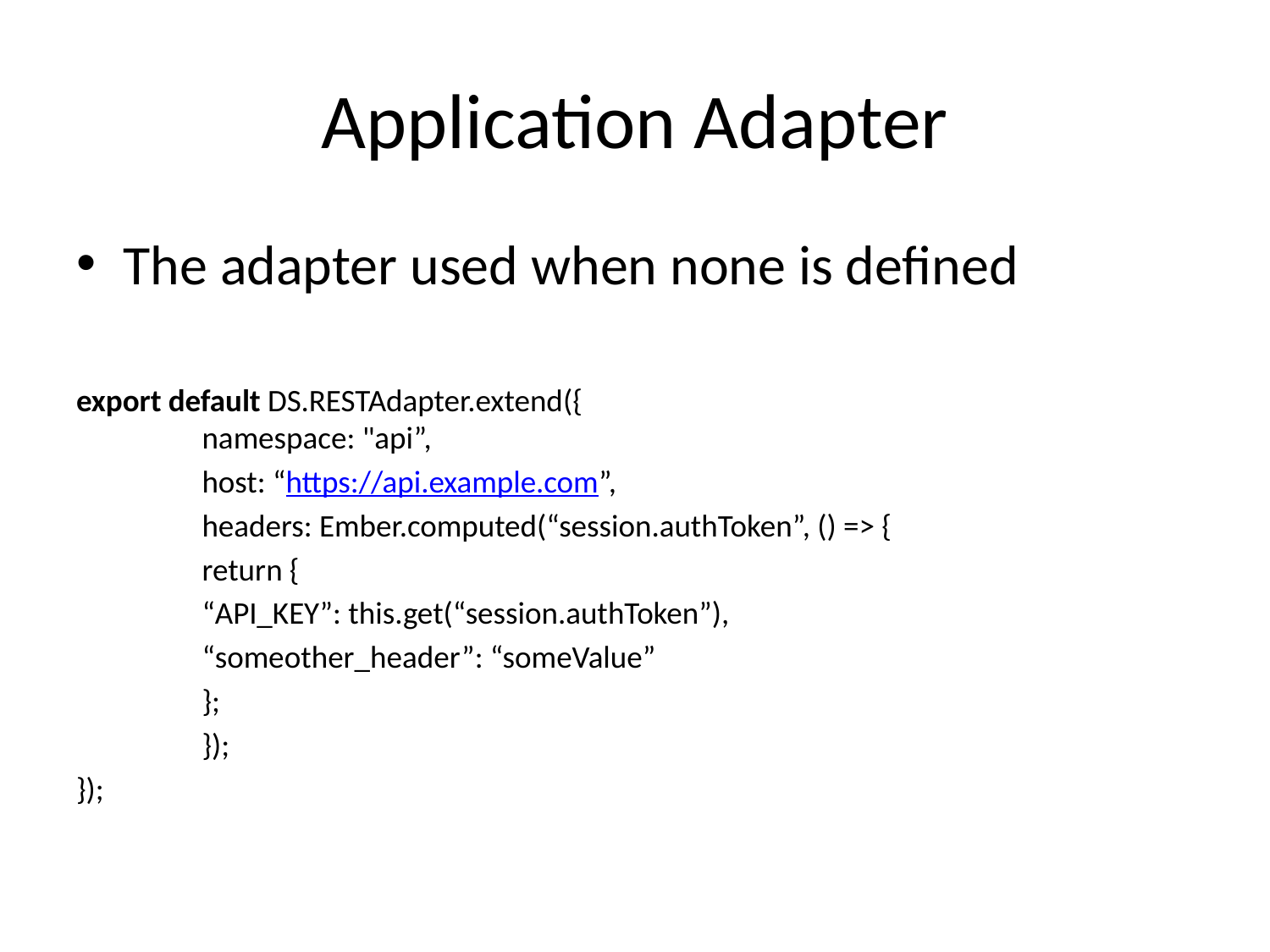

# Application Adapter
The adapter used when none is defined

export default DS.RESTAdapter.extend({
	namespace: "api”,
	host: “https://api.example.com”,
	headers: Ember.computed(“session.authToken”, () => {
		return {
			“API_KEY”: this.get(“session.authToken”),
			“someother_header”: “someValue”
		};
	});
});